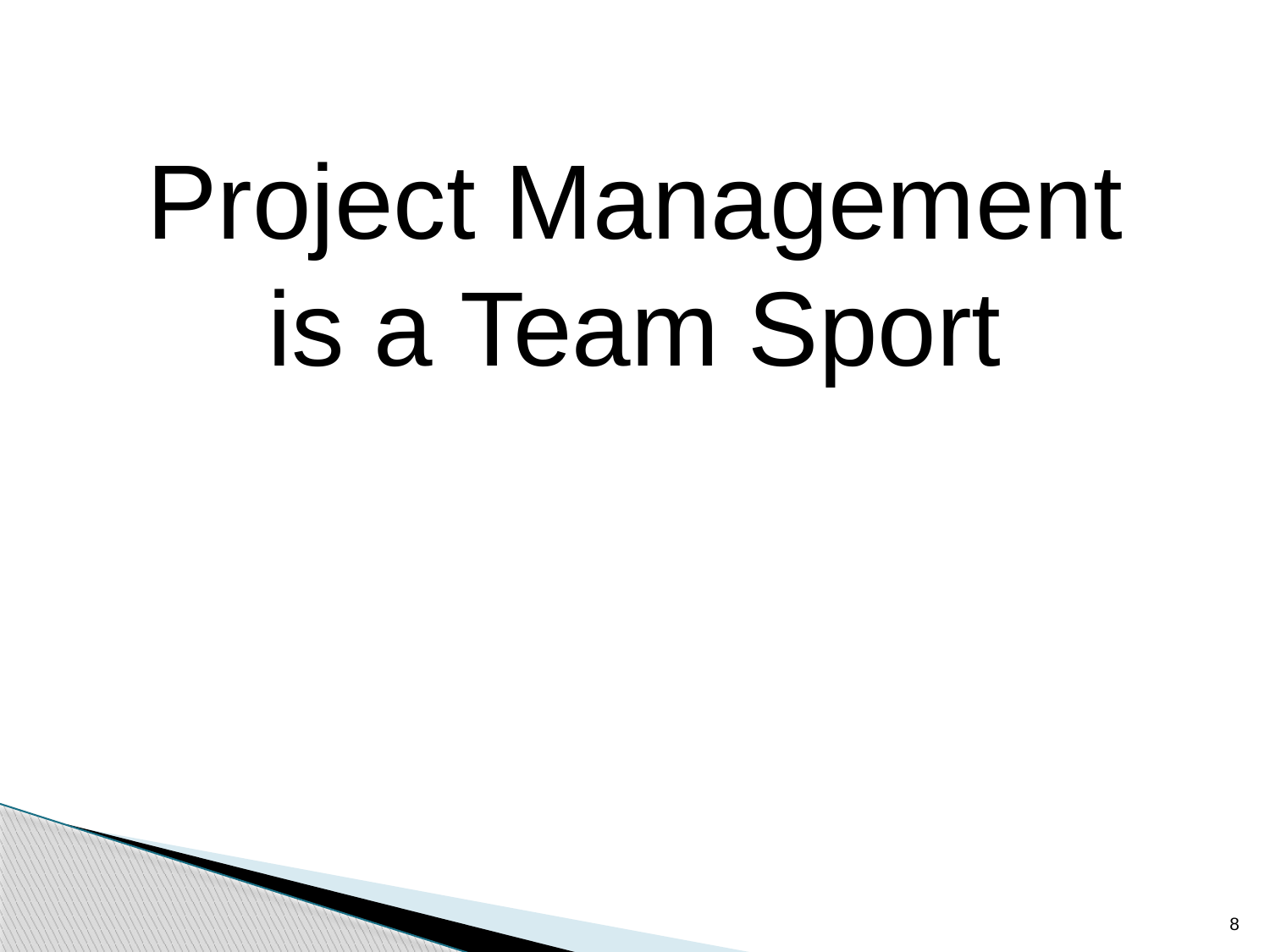

Project Management is a Team Sport
8